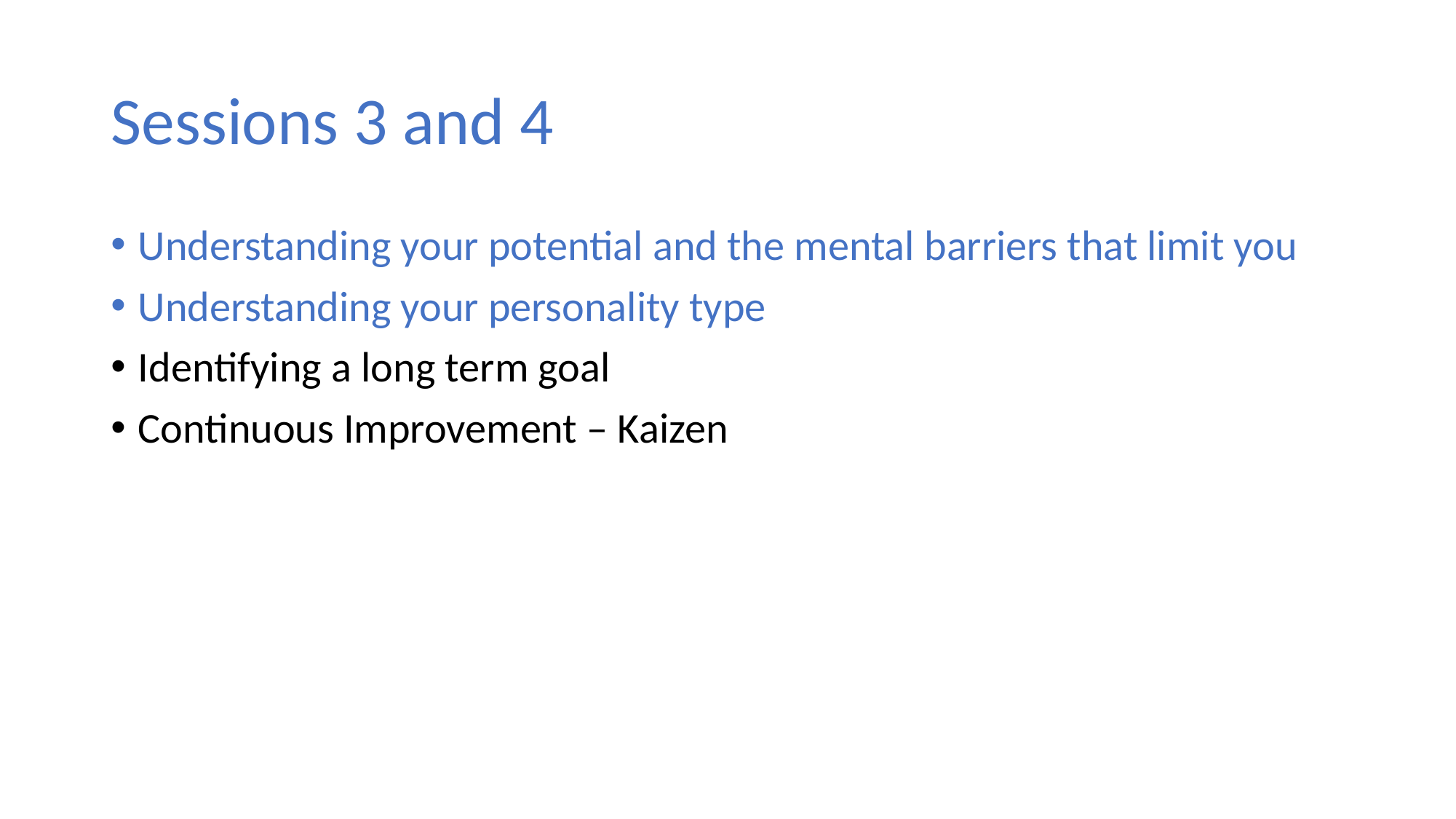

# Sessions 3 and 4
Understanding your potential and the mental barriers that limit you
Understanding your personality type
Identifying a long term goal
Continuous Improvement – Kaizen